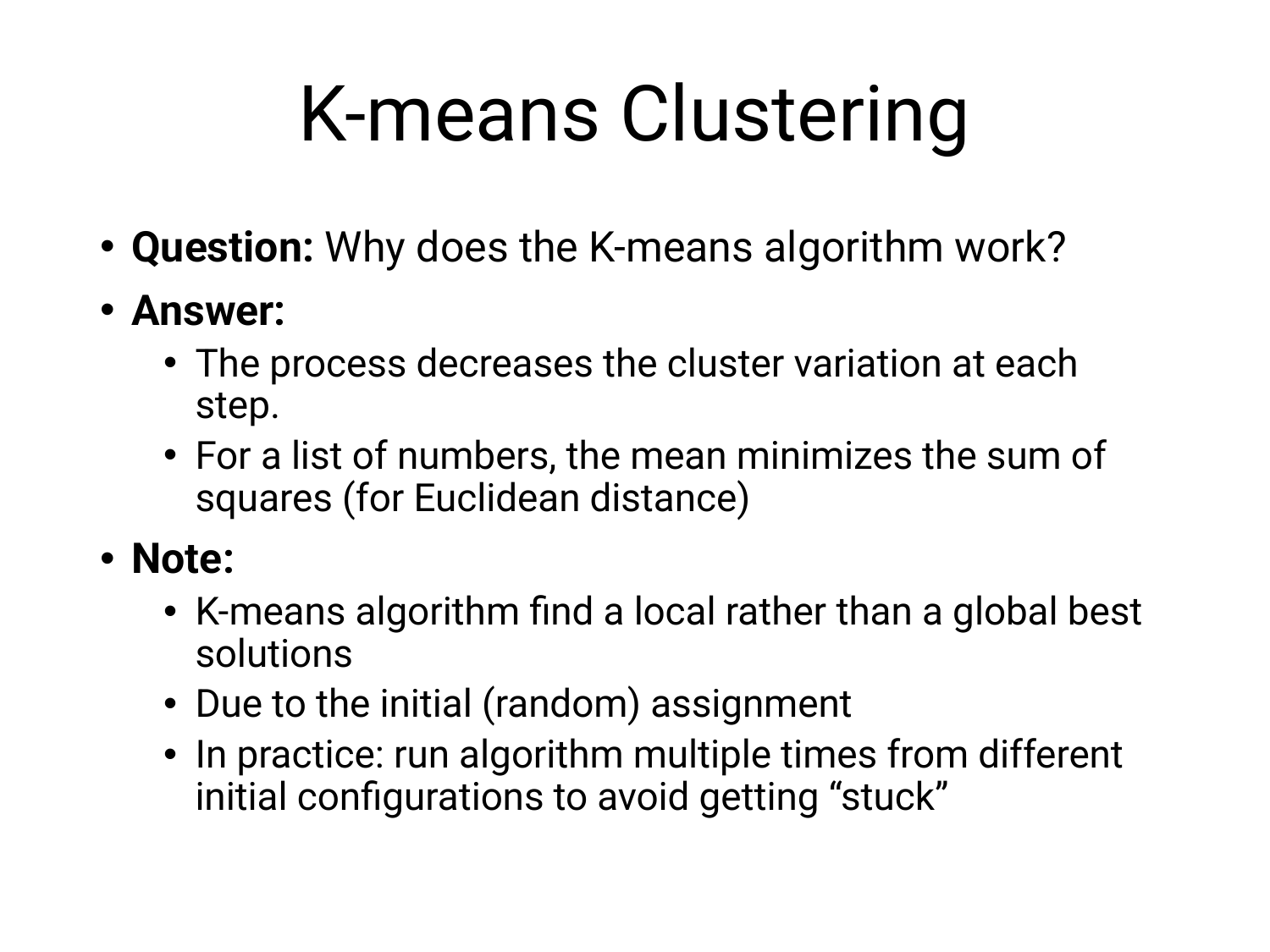

# K-means Clustering
Question: Why does the K-means algorithm work?
Answer:
The process decreases the cluster variation at each step.
For a list of numbers, the mean minimizes the sum of squares (for Euclidean distance)
Note:
K-means algorithm find a local rather than a global best solutions
Due to the initial (random) assignment
In practice: run algorithm multiple times from different initial configurations to avoid getting “stuck”